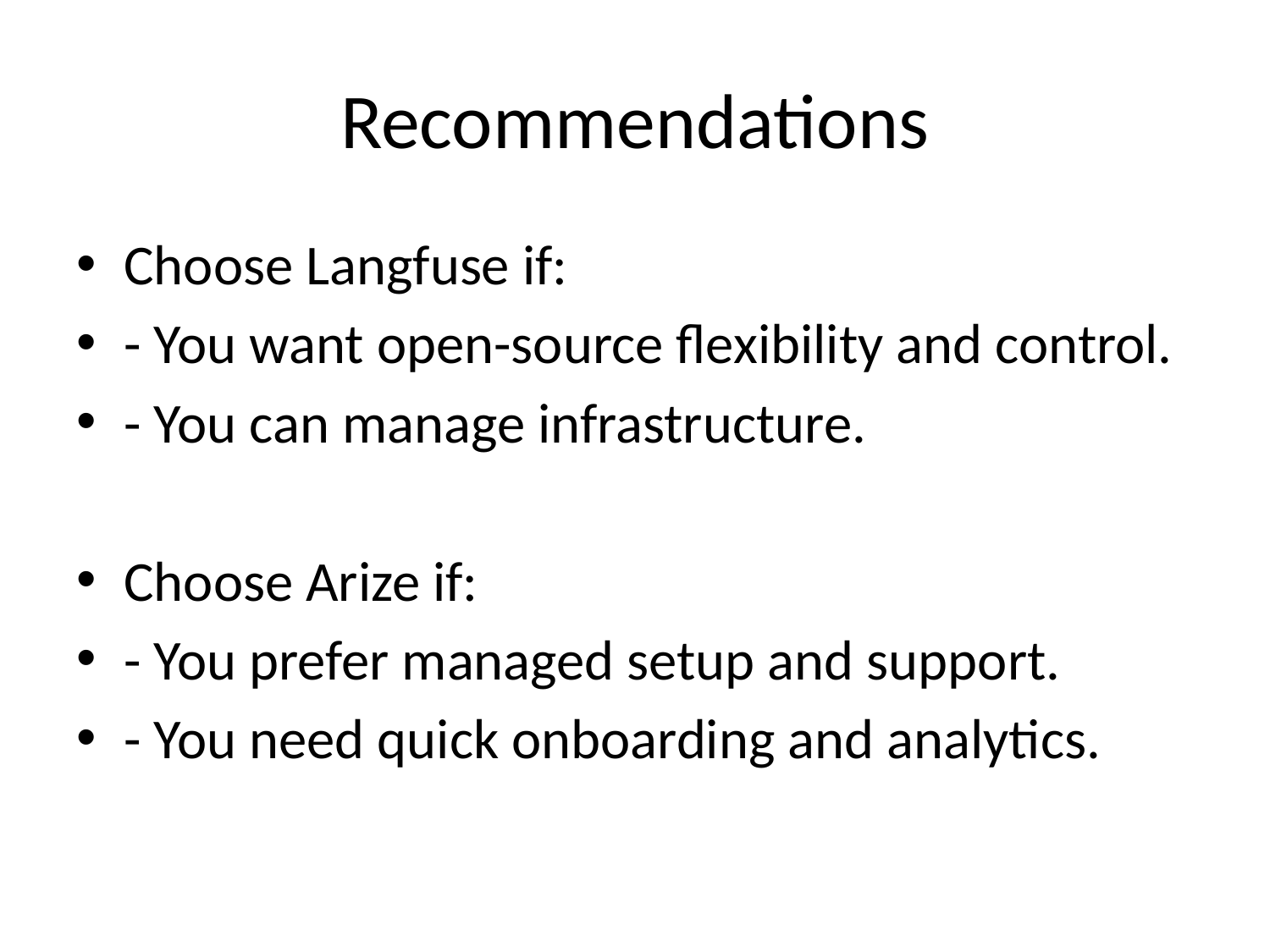

# Recommendations
Choose Langfuse if:
- You want open-source flexibility and control.
- You can manage infrastructure.

Choose Arize if:
- You prefer managed setup and support.
- You need quick onboarding and analytics.